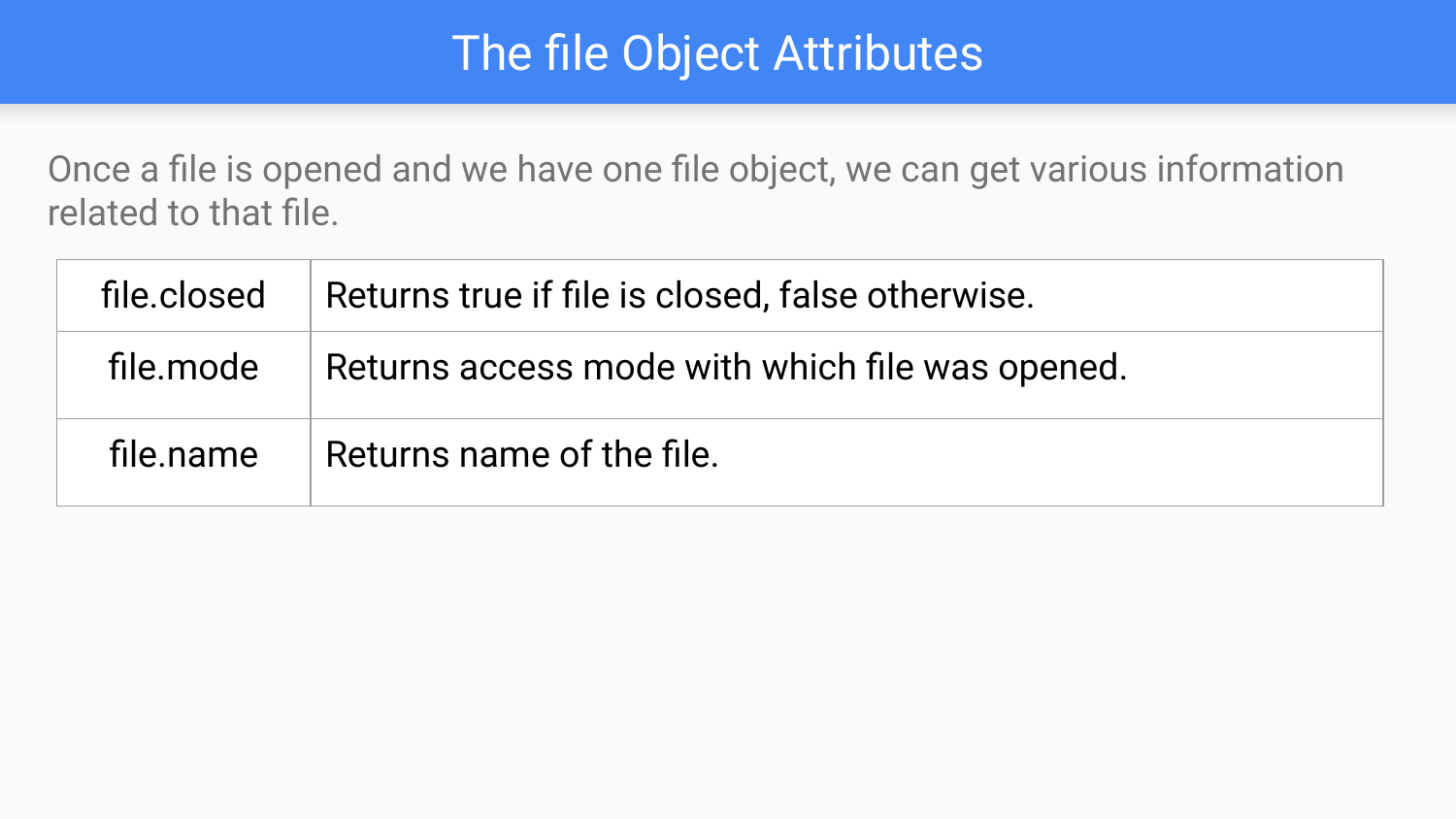

# The file Object Attributes
Once a file is opened and we have one file object, we can get various information related to that file.
| file.closed | Returns true if file is closed, false otherwise. |
| --- | --- |
| file.mode | Returns access mode with which file was opened. |
| file.name | Returns name of the file. |